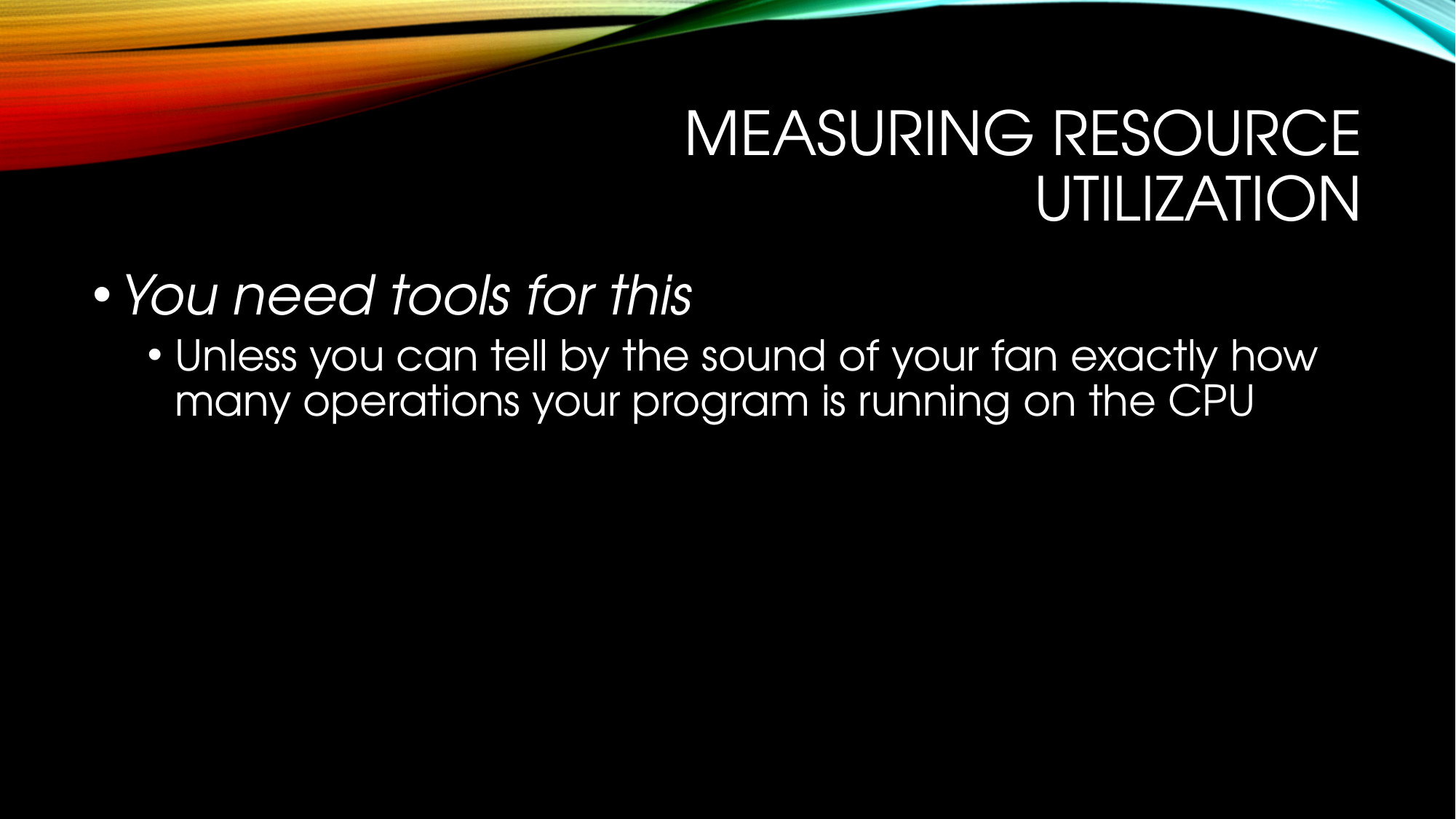

# Measuring resource utilization
You need tools for this
Unless you can tell by the sound of your fan exactly how many operations your program is running on the CPU